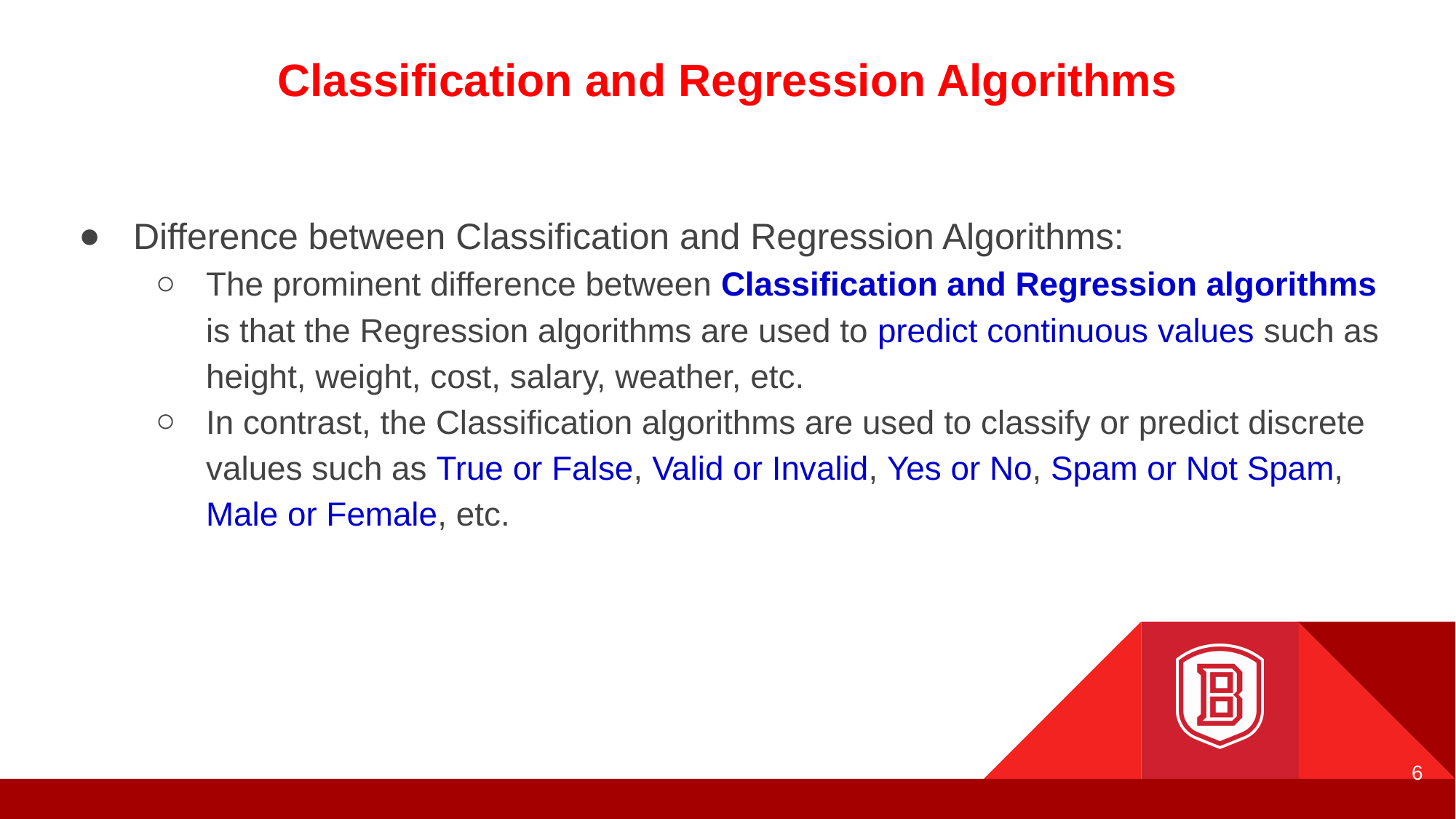

# Classification and Regression Algorithms
Difference between Classification and Regression Algorithms:
The prominent difference between Classification and Regression algorithms is that the Regression algorithms are used to predict continuous values such as height, weight, cost, salary, weather, etc.
In contrast, the Classification algorithms are used to classify or predict discrete values such as True or False, Valid or Invalid, Yes or No, Spam or Not Spam, Male or Female, etc.
6